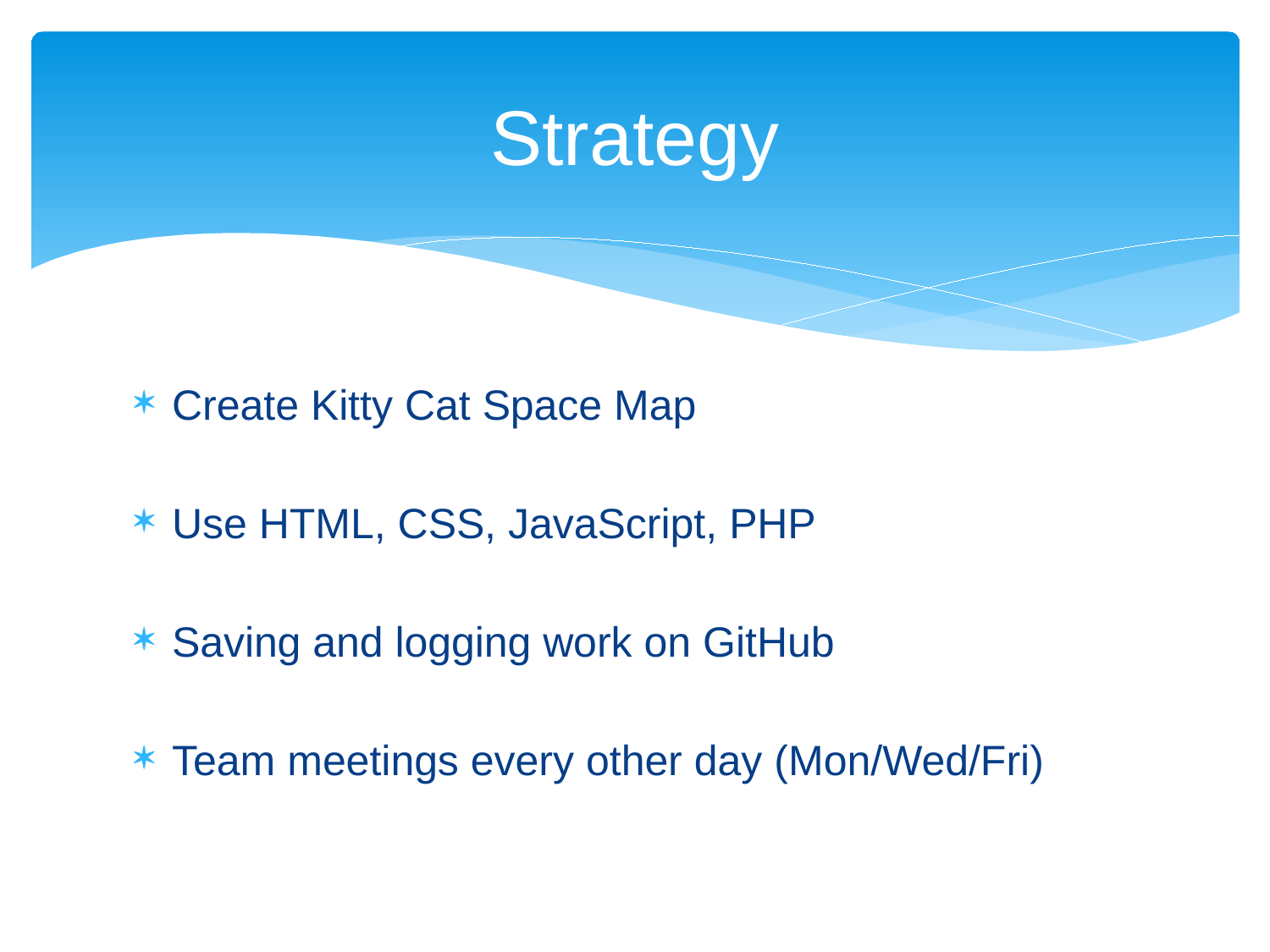

# Strategy
Create Kitty Cat Space Map

Use HTML, CSS, JavaScript, PHP

Saving and logging work on GitHub

Team meetings every other day (Mon/Wed/Fri)